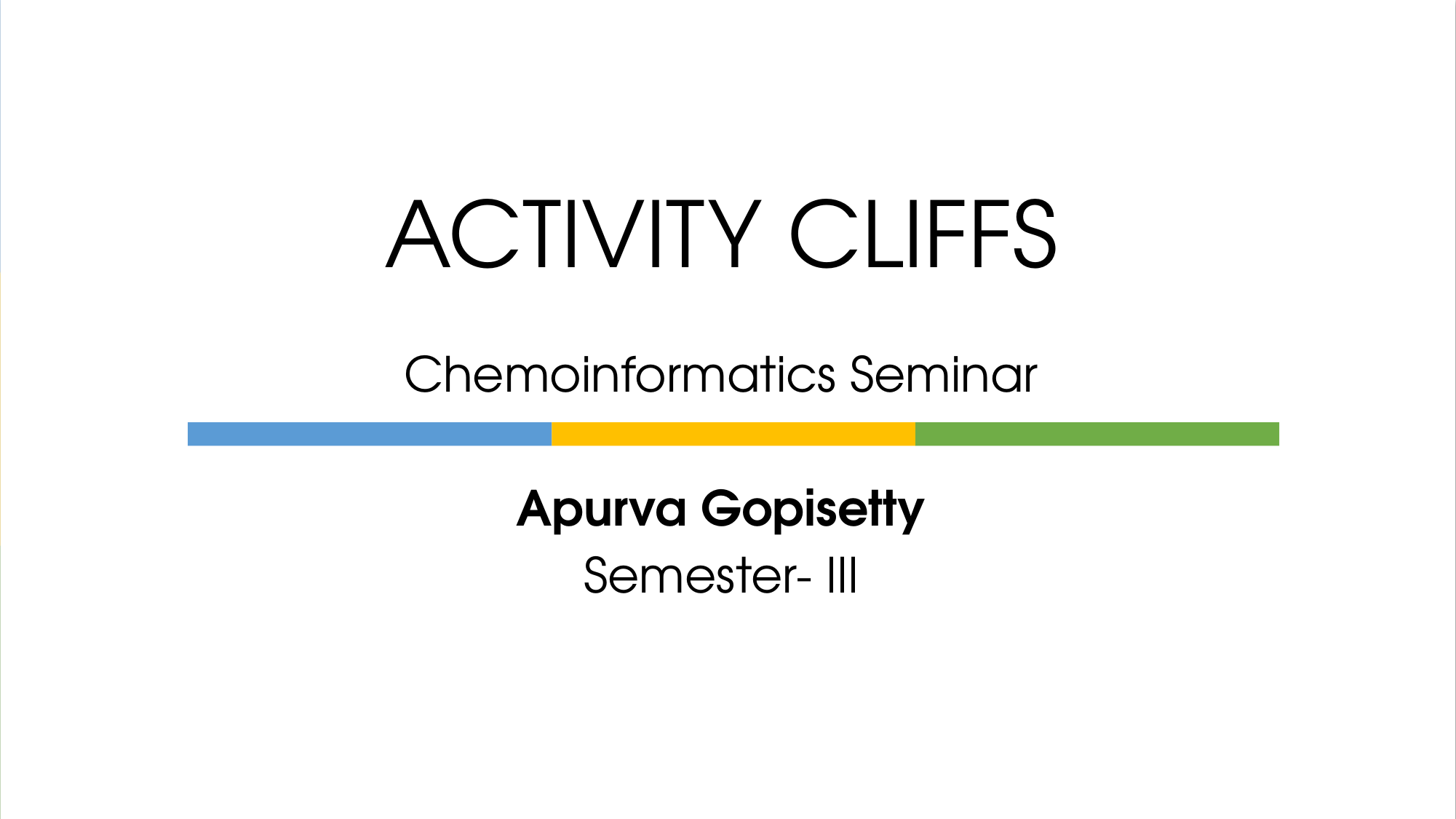

# ACTIVITY CLIFFS
Chemoinformatics Seminar

Apurva Gopisetty
Semester- III